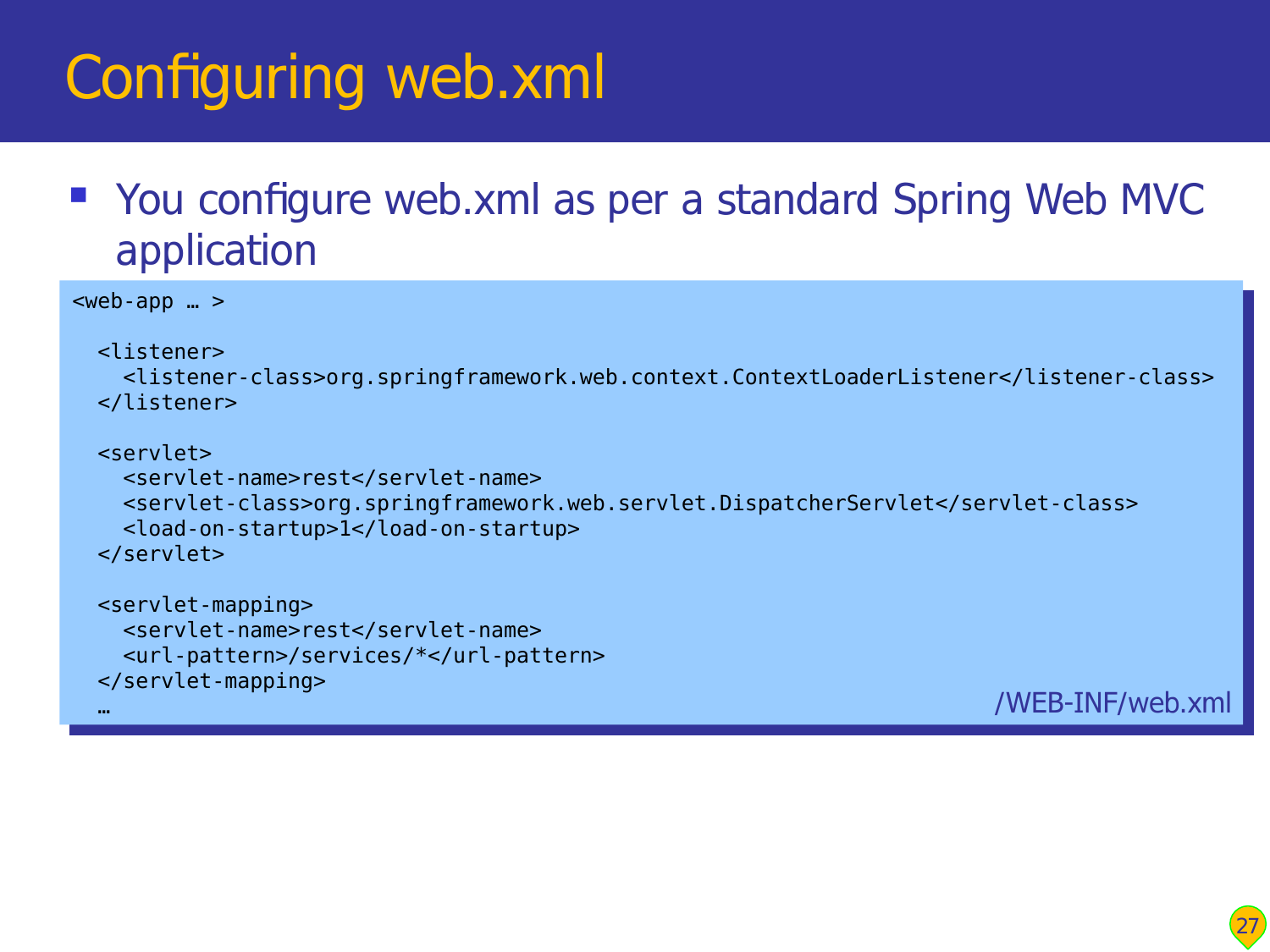

# Configuring web.xml
You configure web.xml as per a standard Spring Web MVC application
<web-app … >

  <listener>
    <listener-class>org.springframework.web.context.ContextLoaderListener</listener-class>
  </listener>

  <servlet>
    <servlet-name>rest</servlet-name>
    <servlet-class>org.springframework.web.servlet.DispatcherServlet</servlet-class>
    <load-on-startup>1</load-on-startup>
  </servlet>

  <servlet-mapping>
    <servlet-name>rest</servlet-name>
    <url-pattern>/services/*</url-pattern>
  </servlet-mapping>
  …
/WEB-INF/web.xml
27